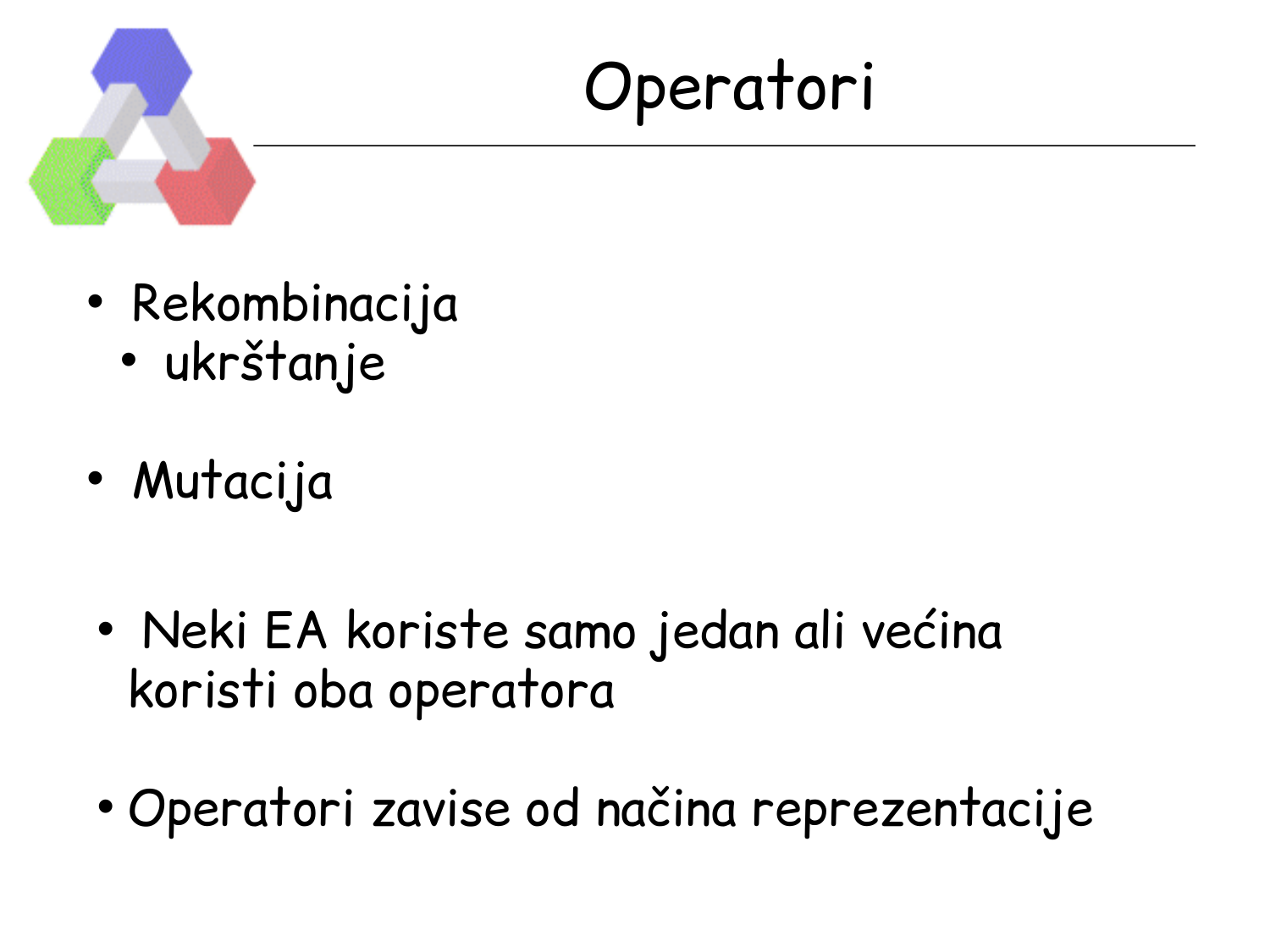

# Operatori
 Rekombinacija
 ukrštanje

 Mutacija
 Neki EA koriste samo jedan ali većina koristi oba operatora

Operatori zavise od načina reprezentacije